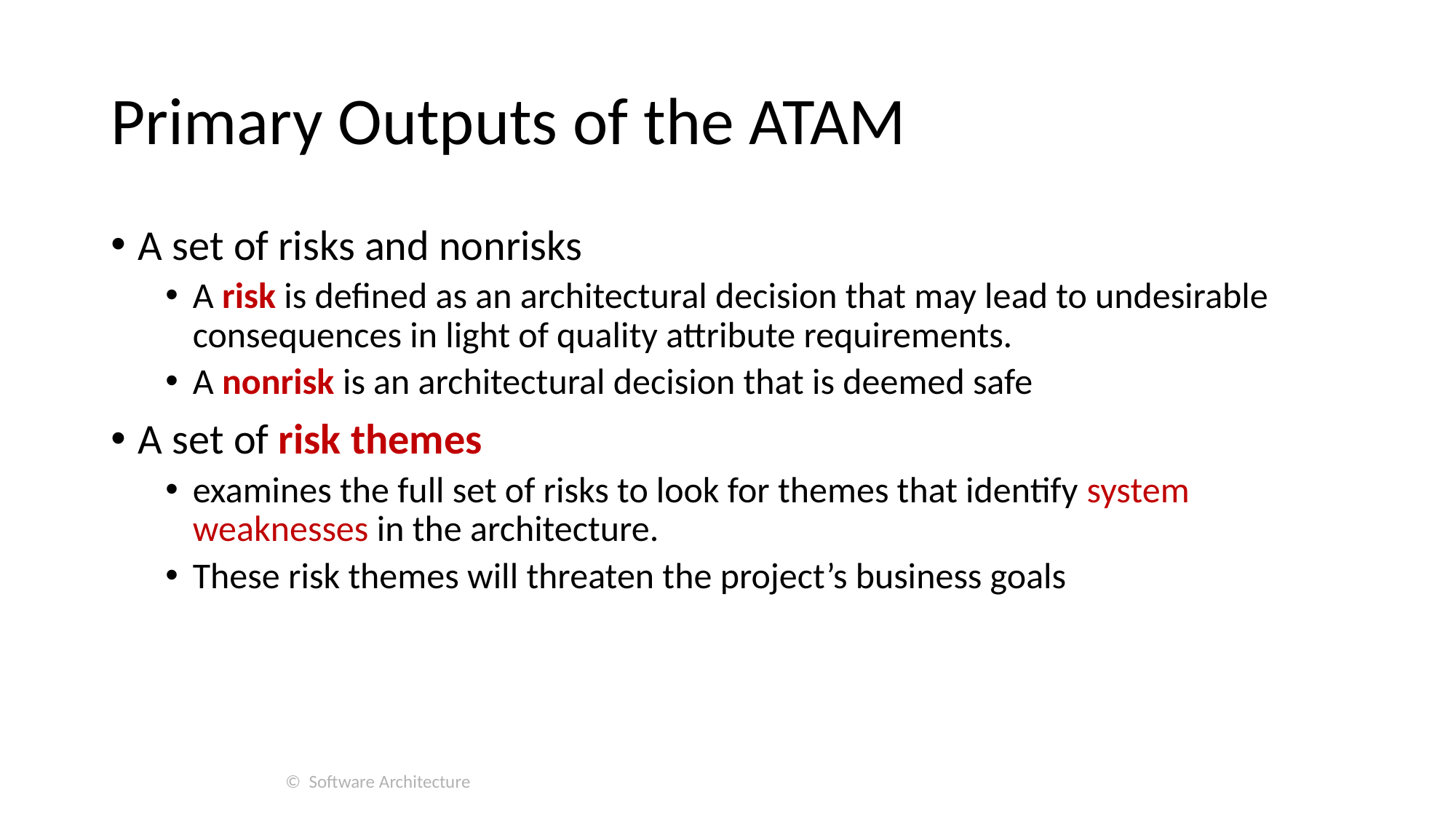

# Primary Outputs of the ATAM
A set of risks and nonrisks
A risk is defined as an architectural decision that may lead to undesirable consequences in light of quality attribute requirements.
A nonrisk is an architectural decision that is deemed safe
A set of risk themes
examines the full set of risks to look for themes that identify system weaknesses in the architecture.
These risk themes will threaten the project’s business goals

©  Software Architecture